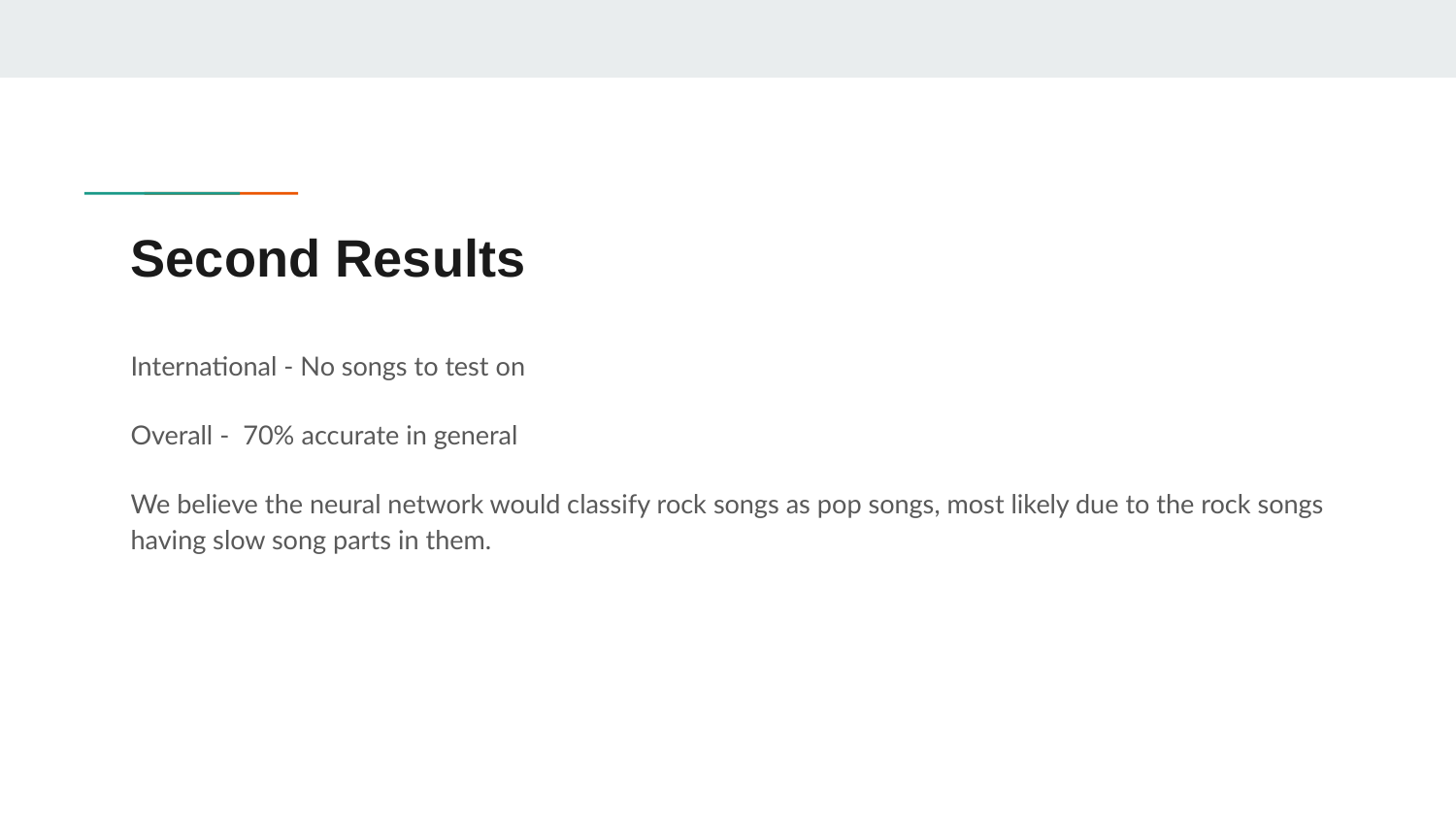

# Second Results
International - No songs to test on
Overall -  70% accurate in general
We believe the neural network would classify rock songs as pop songs, most likely due to the rock songs having slow song parts in them.